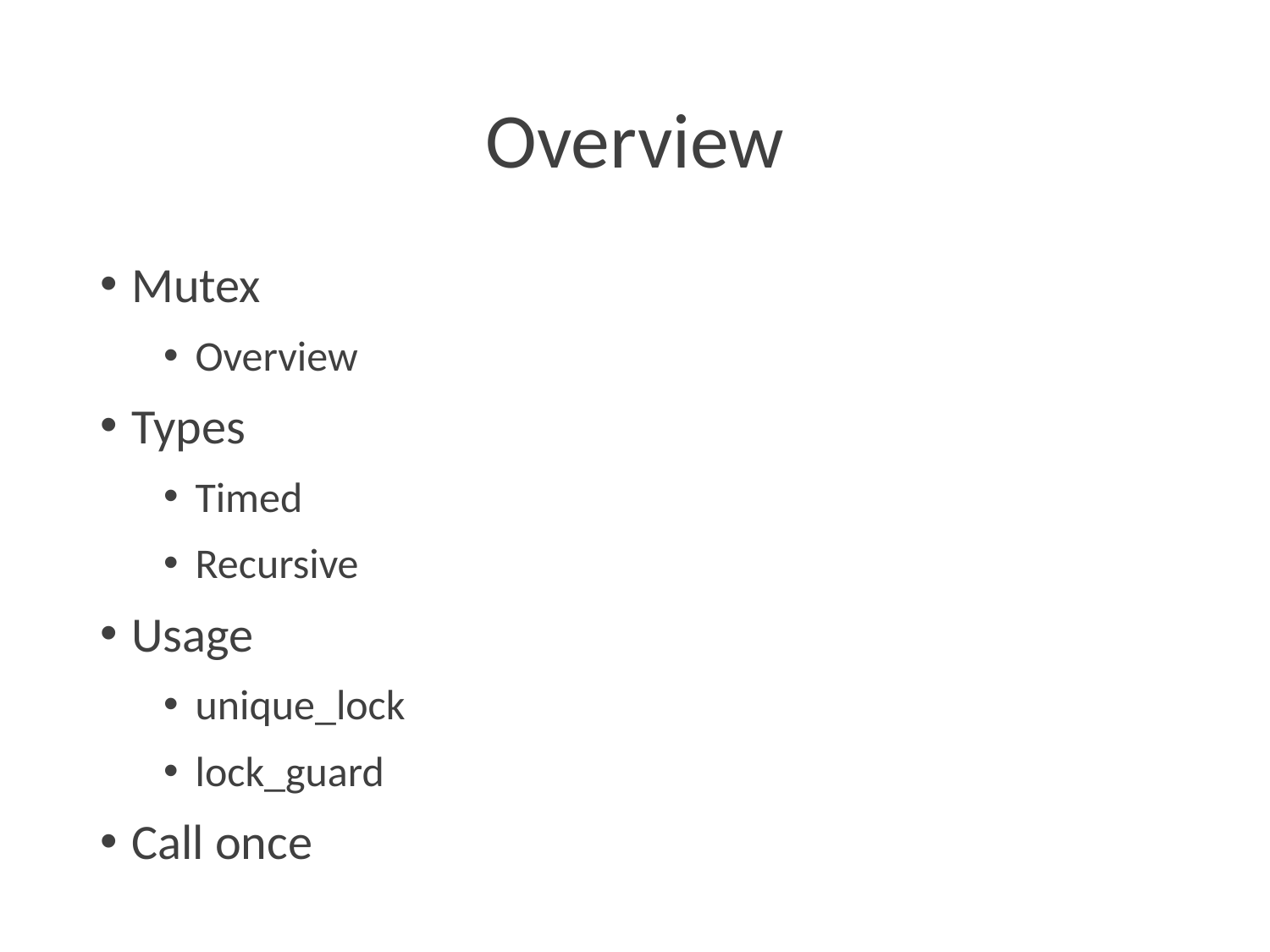

# Overview
Mutex
Overview
Types
Timed
Recursive
Usage
unique_lock
lock_guard
Call once